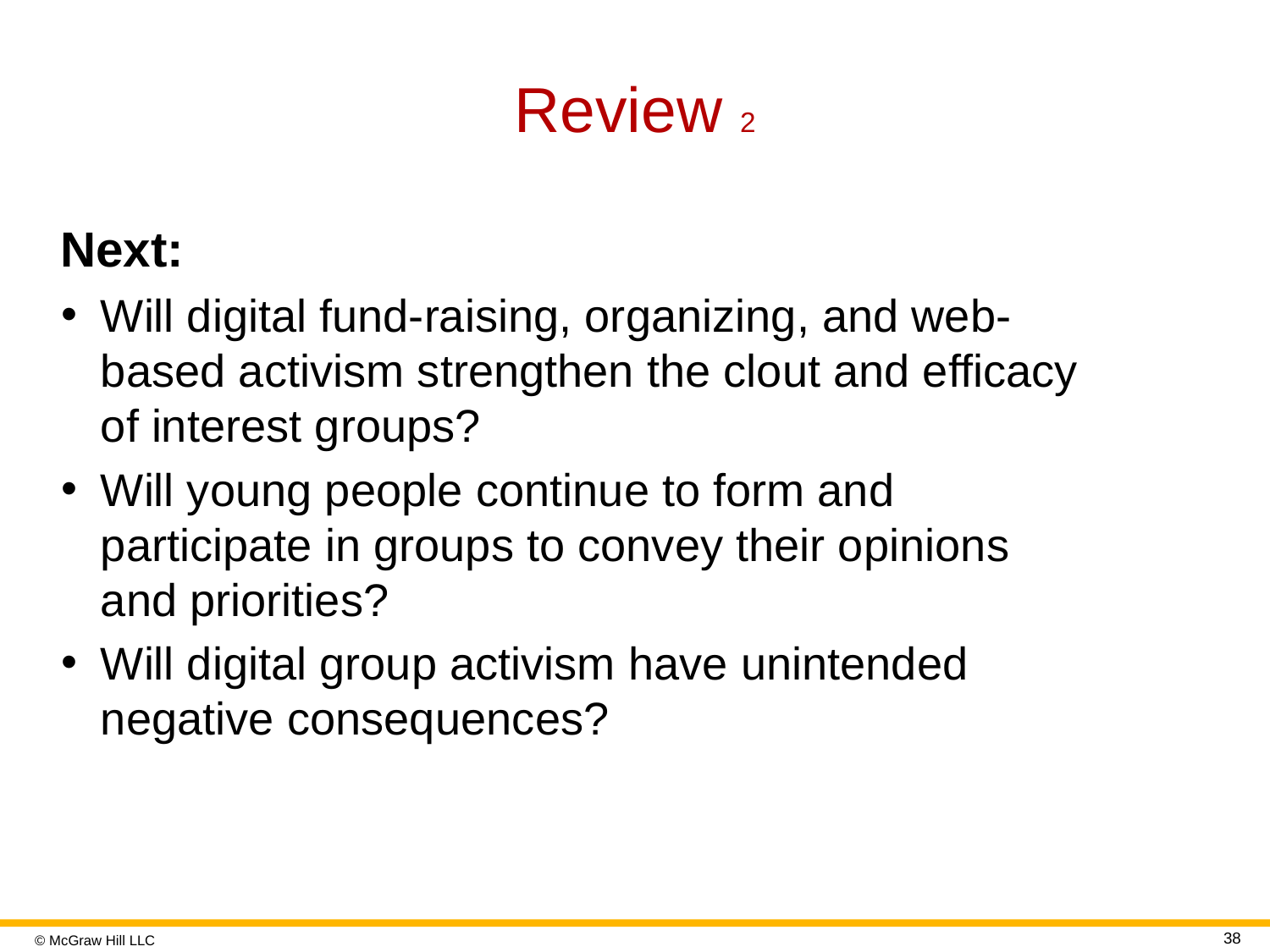

# Review 2
Next:
Will digital fund-raising, organizing, and web-based activism strengthen the clout and efficacy of interest groups?
Will young people continue to form and participate in groups to convey their opinions and priorities?
Will digital group activism have unintended negative consequences?
38